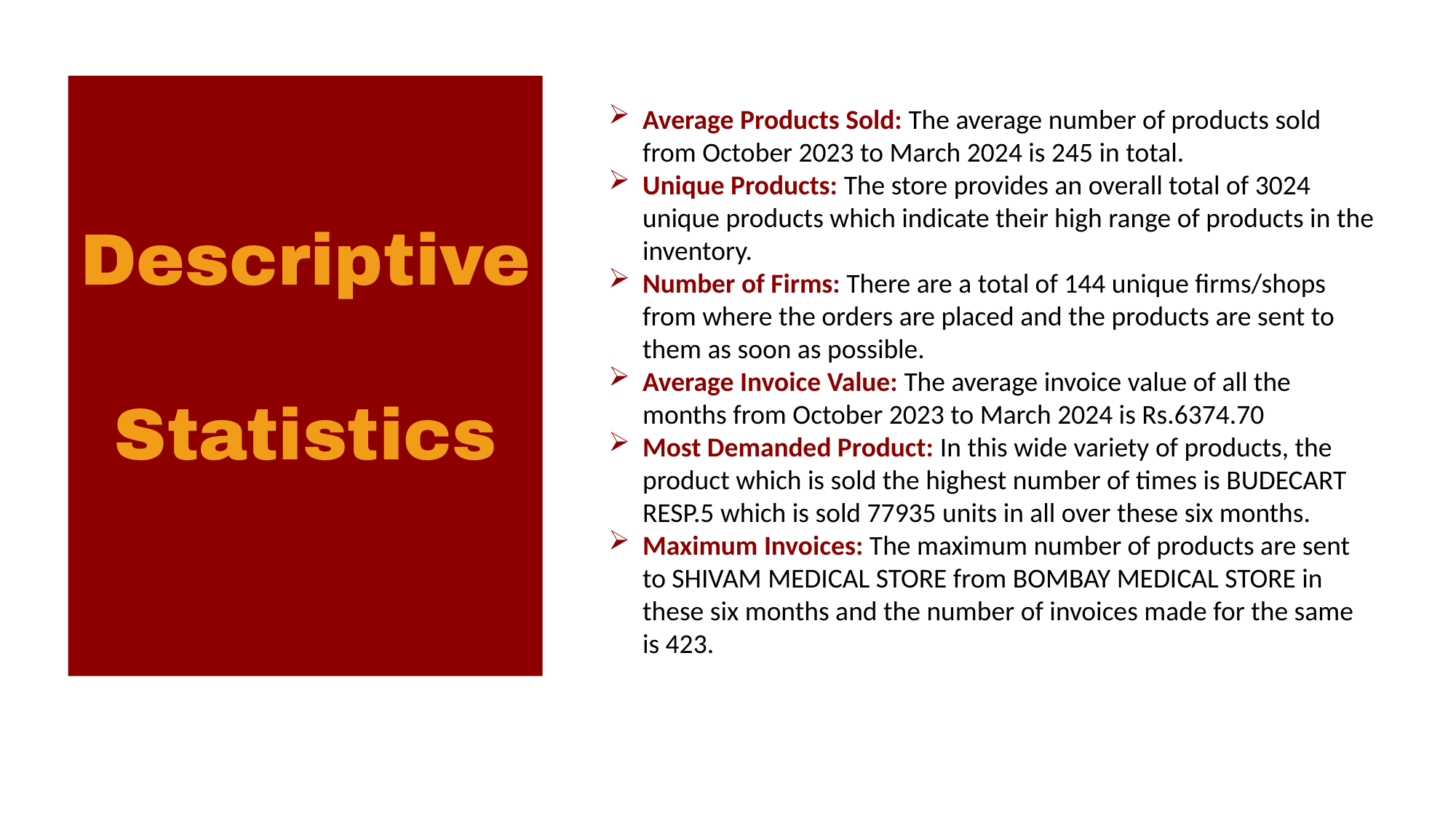

Descriptive

Statistics

Average Products Sold: The average number of products sold from October 2023 to March 2024 is 245 in total.
Unique Products: The store provides an overall total of 3024 unique products which indicate their high range of products in the inventory.
Number of Firms: There are a total of 144 unique firms/shops from where the orders are placed and the products are sent to them as soon as possible.
Average Invoice Value: The average invoice value of all the months from October 2023 to March 2024 is Rs.6374.70
Most Demanded Product: In this wide variety of products, the product which is sold the highest number of times is BUDECART RESP.5 which is sold 77935 units in all over these six months.
Maximum Invoices: The maximum number of products are sent to SHIVAM MEDICAL STORE from BOMBAY MEDICAL STORE in these six months and the number of invoices made for the same is 423.